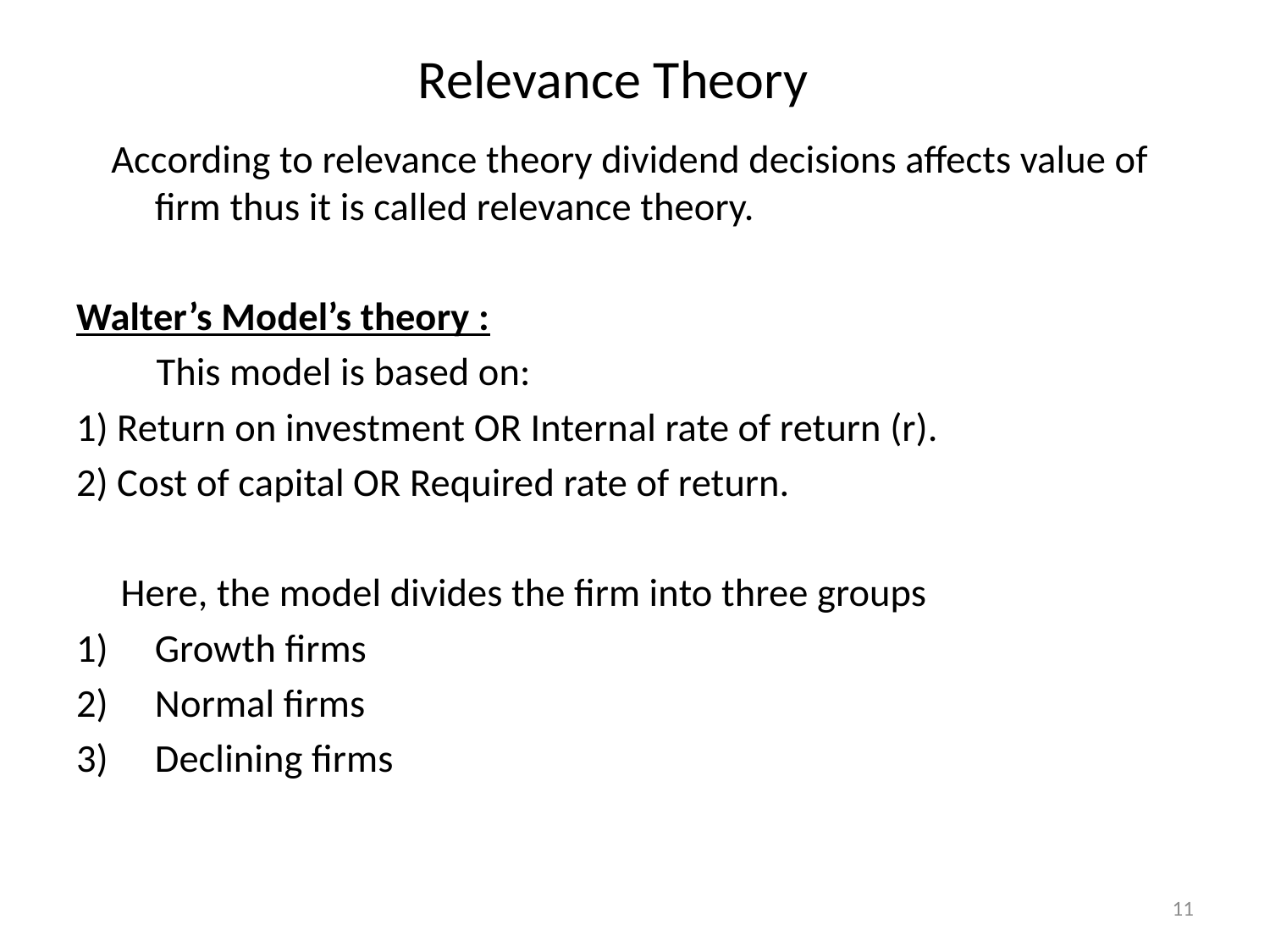

# Relevance Theory
     According to relevance theory dividend decisions affects value of firm thus it is called relevance theory.

Walter’s Model’s theory :
         This model is based on:
1) Return on investment OR Internal rate of return (r).
2) Cost of capital OR Required rate of return.

     Here, the model divides the firm into three groups
Growth firms
Normal firms
Declining firms

11